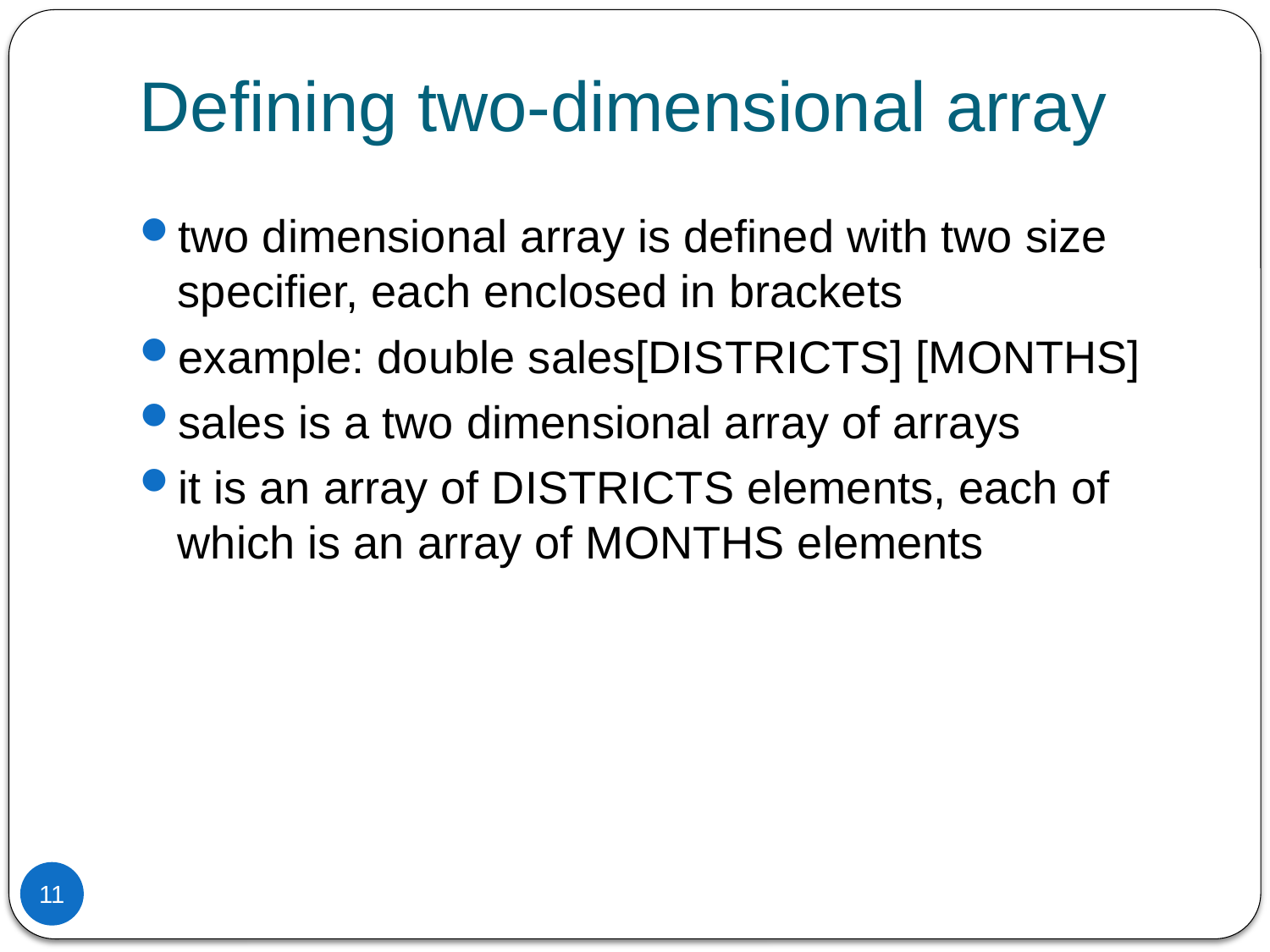

# Defining two-dimensional array
two dimensional array is defined with two size specifier, each enclosed in brackets
example: double sales[DISTRICTS] [MONTHS]
sales is a two dimensional array of arrays
it is an array of DISTRICTS elements, each of which is an array of MONTHS elements
11